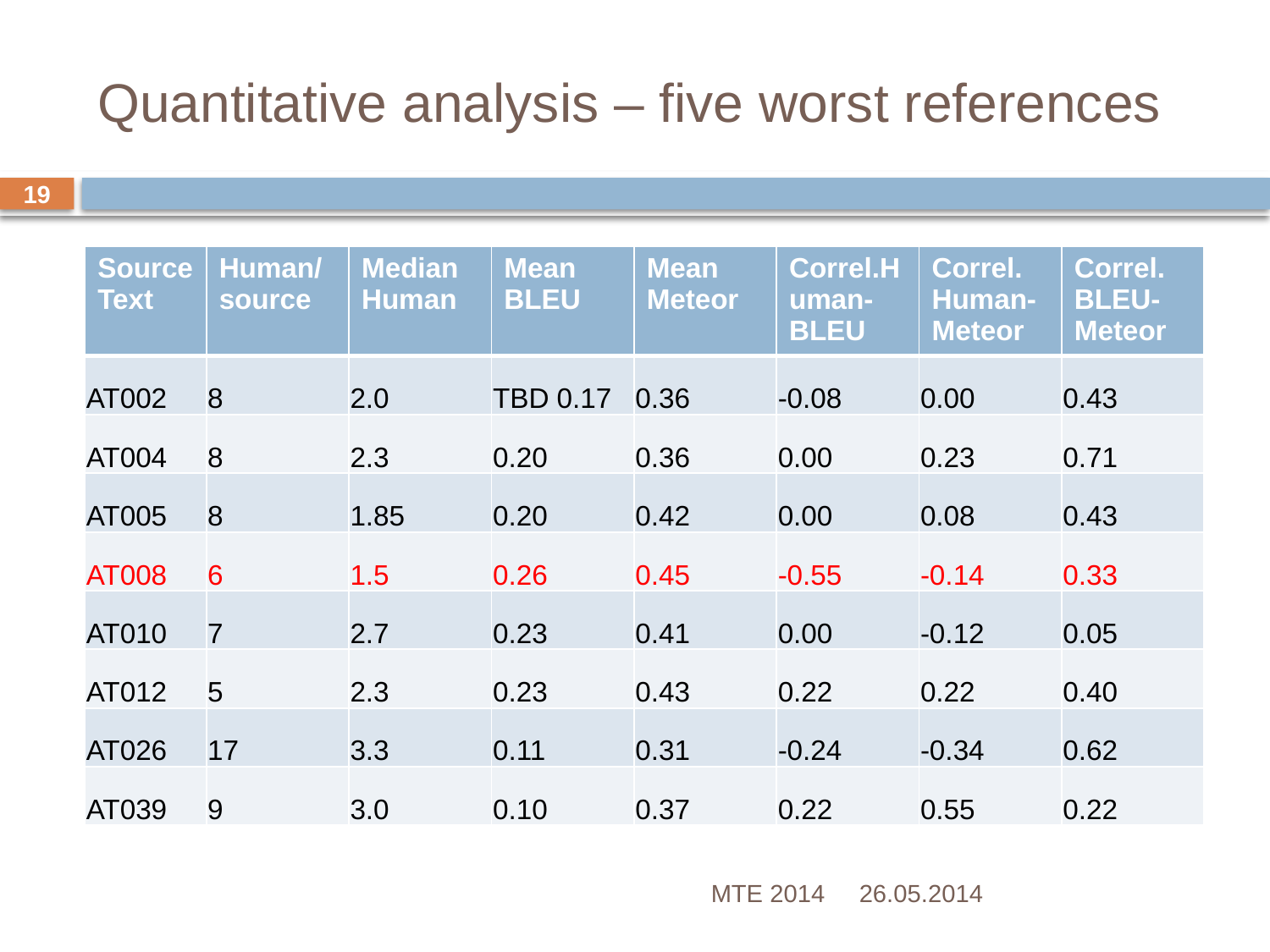

# Quantitative analysis – five worst references
19
| Source Text | Human/ source | Median Human | Mean BLEU | Mean Meteor | Correl.Human-BLEU | Correl. Human-Meteor | Correl. BLEU-Meteor |
| --- | --- | --- | --- | --- | --- | --- | --- |
| AT002 | 8 | 2.0 | TBD 0.17 | 0.36 | -0.08 | 0.00 | 0.43 |
| AT004 | 8 | 2.3 | 0.20 | 0.36 | 0.00 | 0.23 | 0.71 |
| AT005 | 8 | 1.85 | 0.20 | 0.42 | 0.00 | 0.08 | 0.43 |
| AT008 | 6 | 1.5 | 0.26 | 0.45 | -0.55 | -0.14 | 0.33 |
| AT010 | 7 | 2.7 | 0.23 | 0.41 | 0.00 | -0.12 | 0.05 |
| AT012 | 5 | 2.3 | 0.23 | 0.43 | 0.22 | 0.22 | 0.40 |
| AT026 | 17 | 3.3 | 0.11 | 0.31 | -0.24 | -0.34 | 0.62 |
| AT039 | 9 | 3.0 | 0.10 | 0.37 | 0.22 | 0.55 | 0.22 |
MTE 2014
26.05.2014